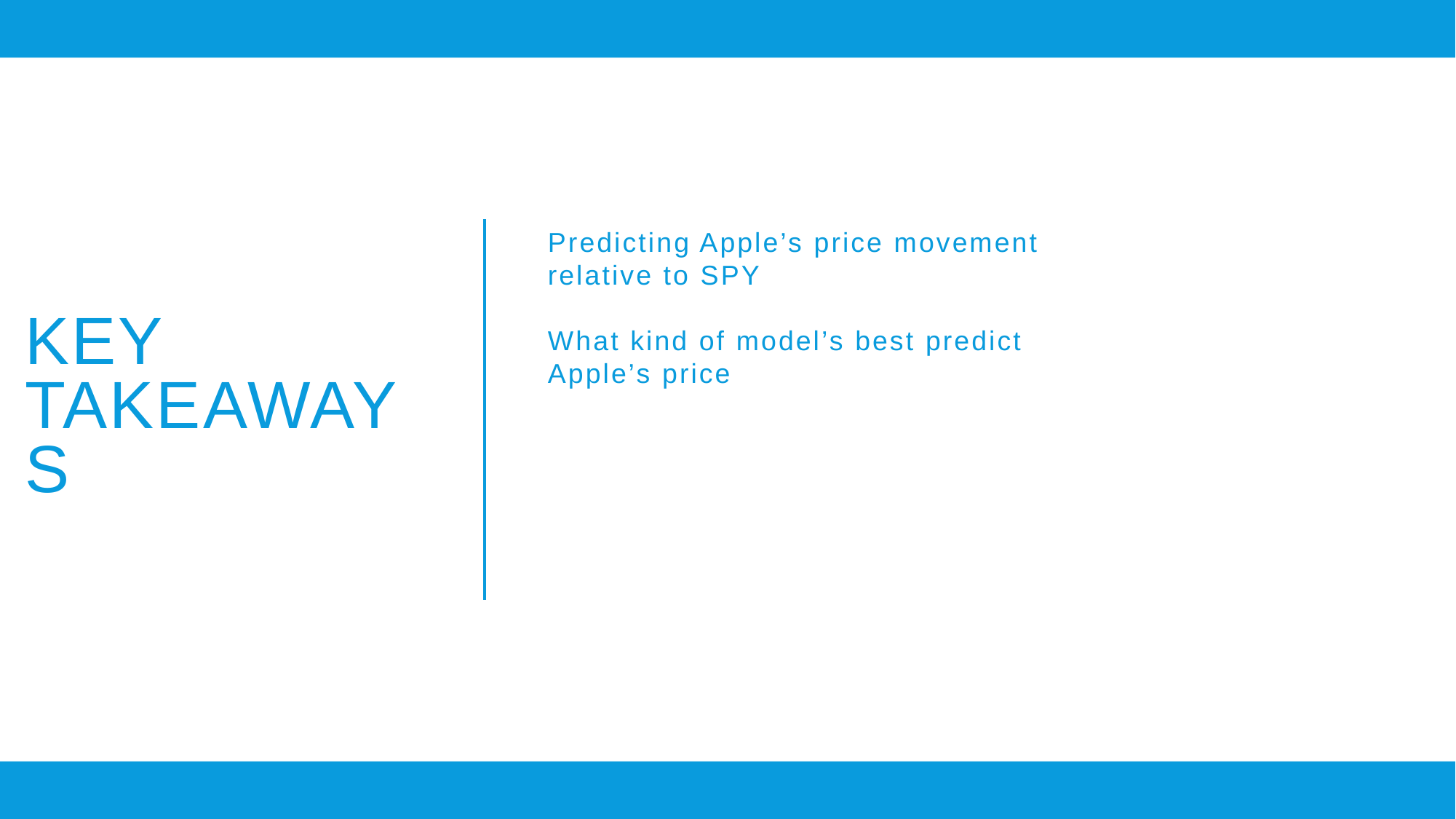

Predicting Apple’s price movement relative to SPY

What kind of model’s best predict Apple’s price

# Key takeaways